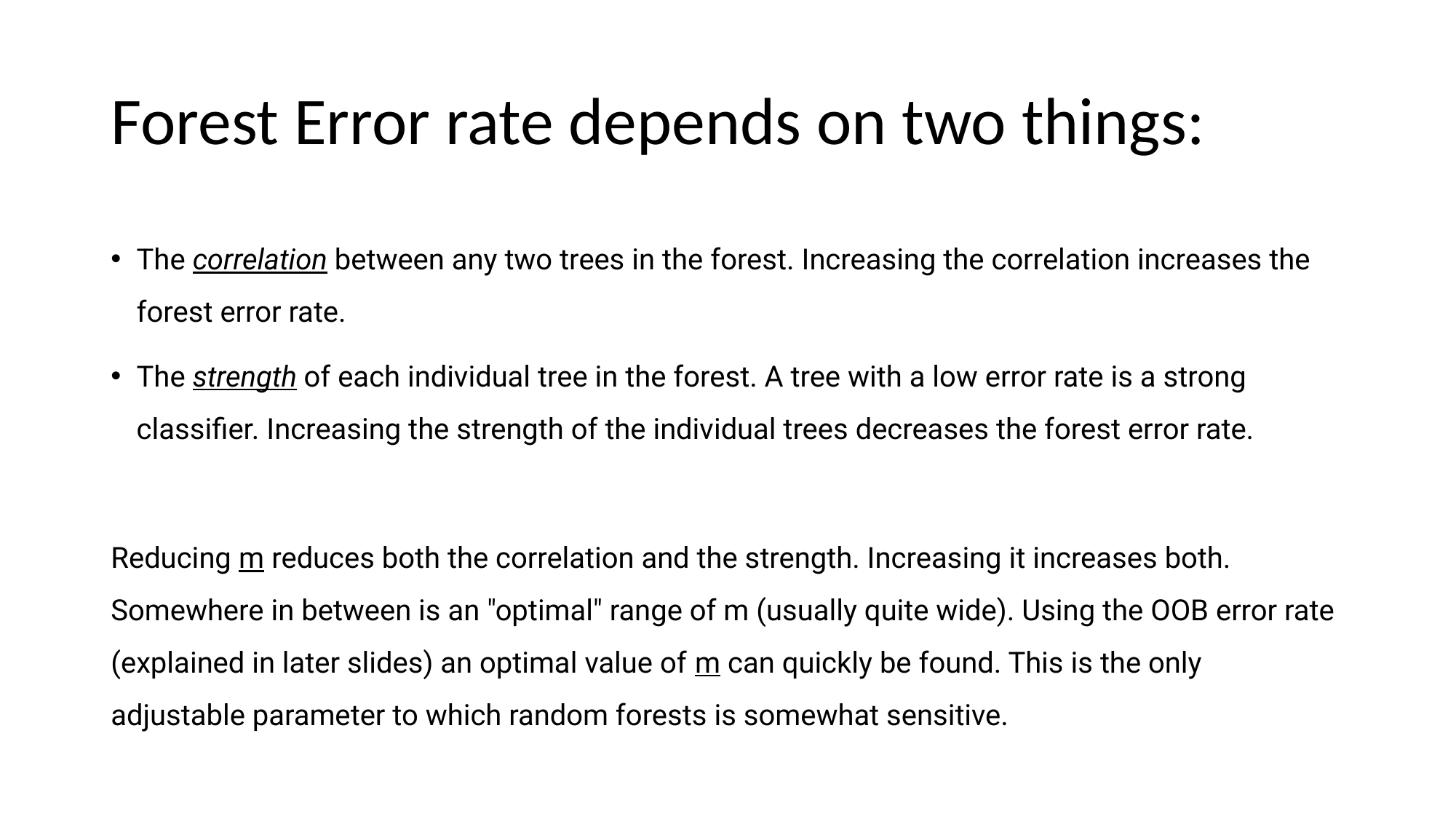

# Forest Error rate depends on two things:
The correlation between any two trees in the forest. Increasing the correlation increases the forest error rate.
The strength of each individual tree in the forest. A tree with a low error rate is a strong classifier. Increasing the strength of the individual trees decreases the forest error rate.

Reducing m reduces both the correlation and the strength. Increasing it increases both. Somewhere in between is an "optimal" range of m (usually quite wide). Using the OOB error rate (explained in later slides) an optimal value of m can quickly be found. This is the only adjustable parameter to which random forests is somewhat sensitive.